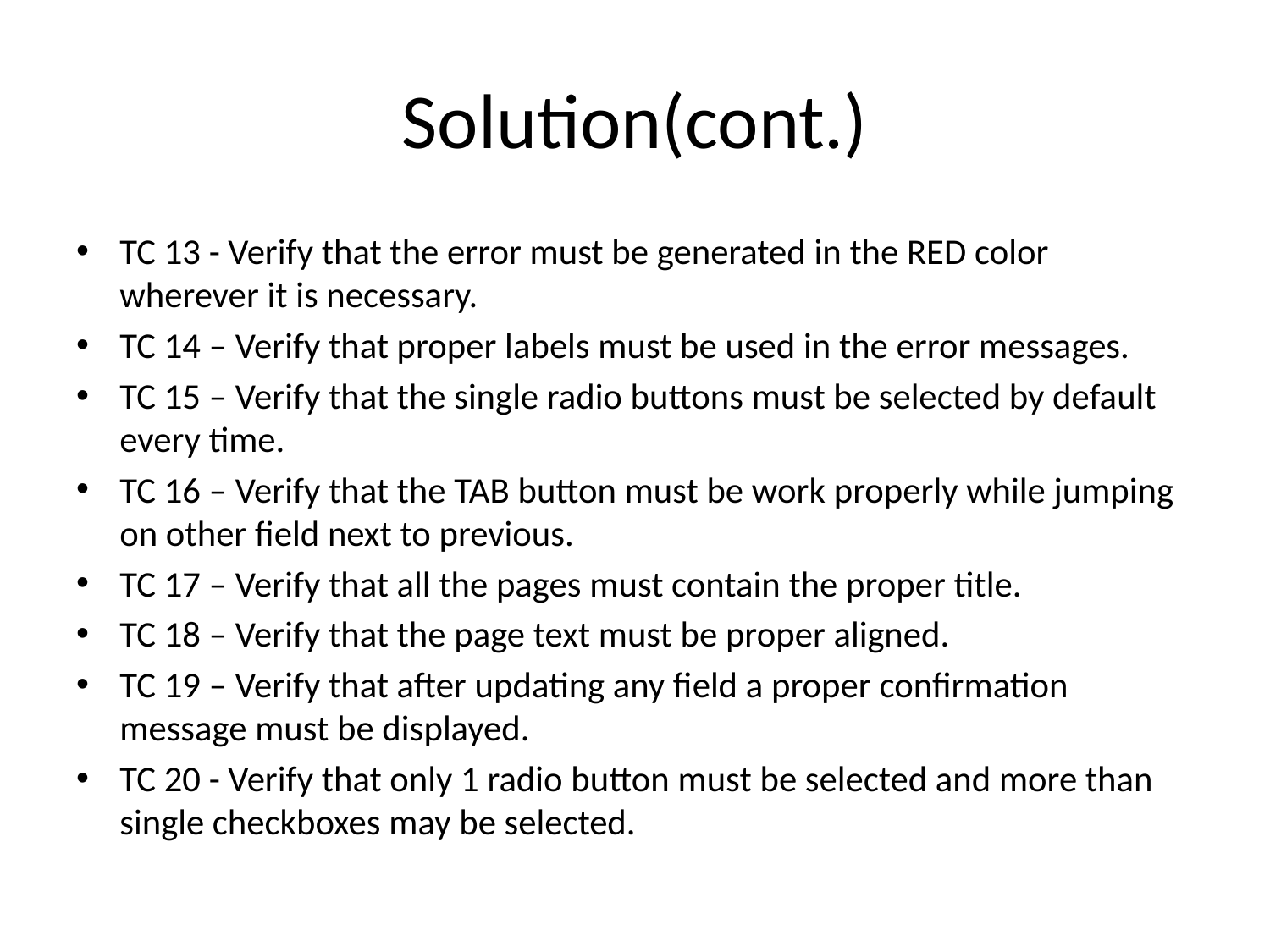

# Solution(cont.)
TC 13 - Verify that the error must be generated in the RED color wherever it is necessary.
TC 14 – Verify that proper labels must be used in the error messages.
TC 15 – Verify that the single radio buttons must be selected by default every time.
TC 16 – Verify that the TAB button must be work properly while jumping on other field next to previous.
TC 17 – Verify that all the pages must contain the proper title.
TC 18 – Verify that the page text must be proper aligned.
TC 19 – Verify that after updating any field a proper confirmation message must be displayed.
TC 20 - Verify that only 1 radio button must be selected and more than single checkboxes may be selected.